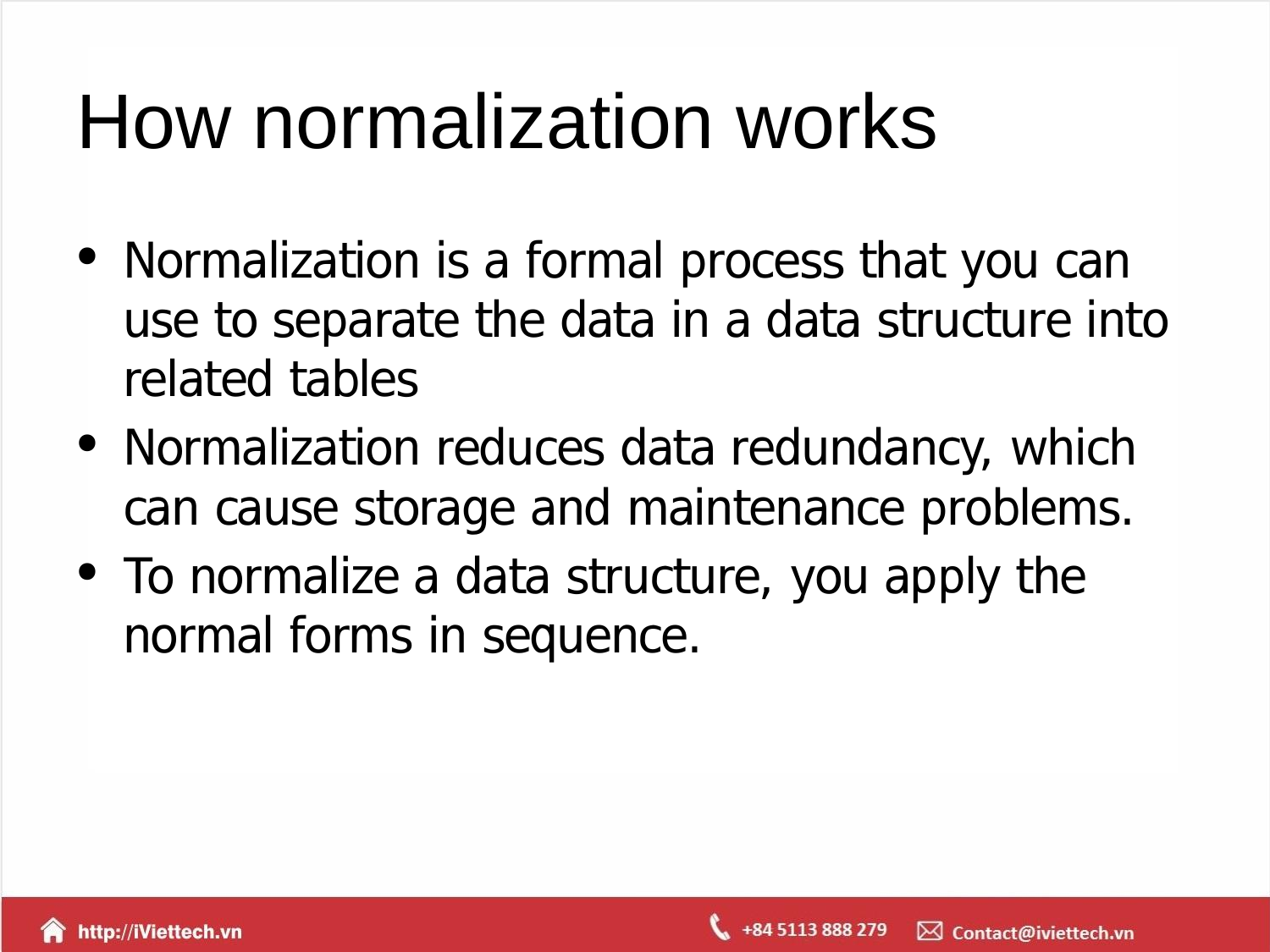

# How normalization works
Normalization is a formal process that you can use to separate the data in a data structure into related tables
Normalization reduces data redundancy, which can cause storage and maintenance problems.
To normalize a data structure, you apply the normal forms in sequence.